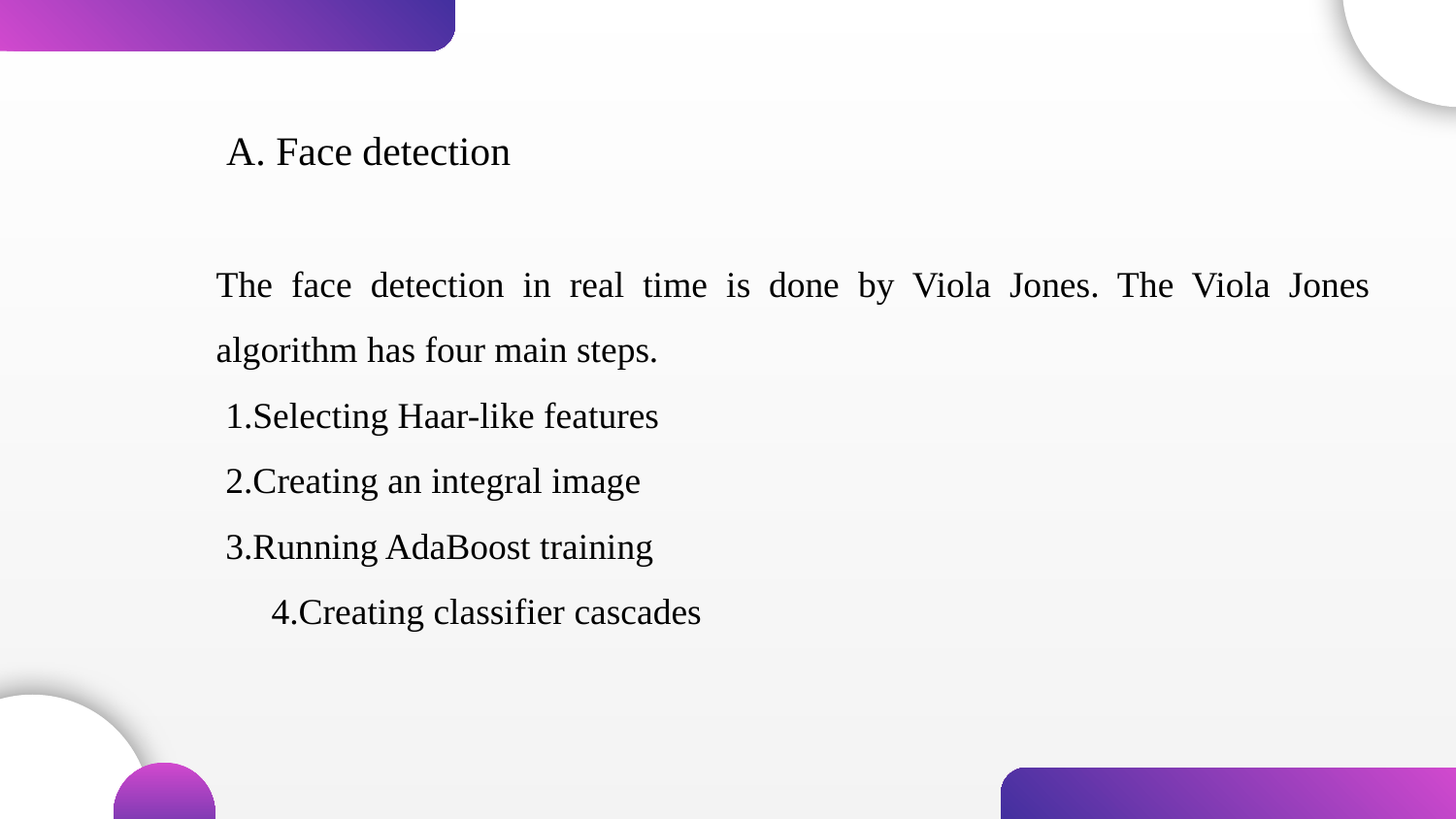

A. Face detection

The face detection in real time is done by Viola Jones. The Viola Jones algorithm has four main steps.
 1.Selecting Haar-like features
 2.Creating an integral image
 3.Running AdaBoost training
      4.Creating classifier cascades